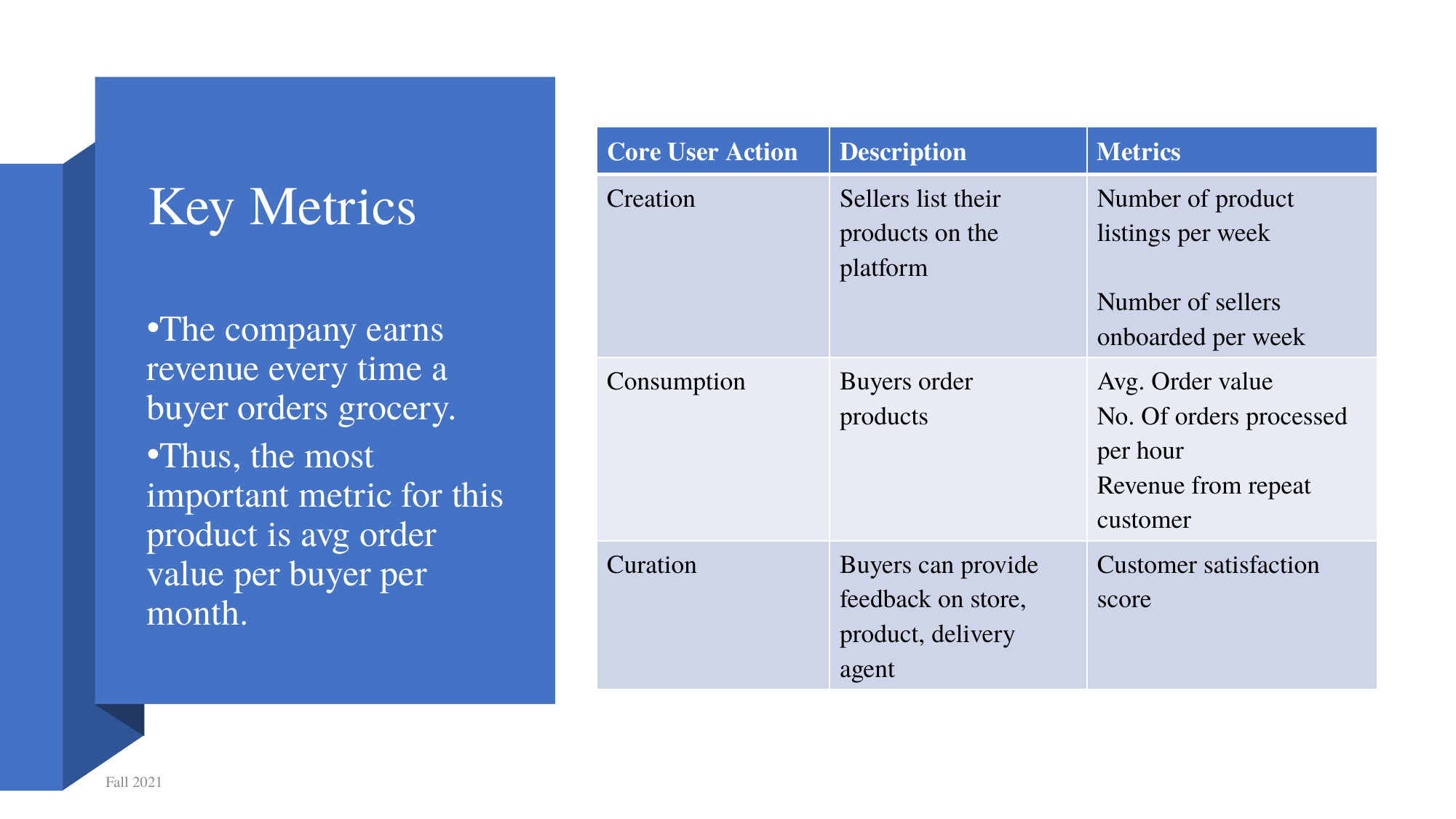

# Key Metrics
| Core User Action | Description | Metrics |
| --- | --- | --- |
| Creation | Sellers list their products on the platform | Number of product listings per week Number of sellers onboarded per week |
| Consumption | Buyers order products | Avg. Order value No. Of orders processed per hour Revenue from repeat customer |
| Curation | Buyers can provide feedback on store, product, delivery agent | Customer satisfaction score |

The company earns revenue every time a buyer orders grocery.
Thus, the most important metric for this product is avg order value per buyer per month.

Fall 2021